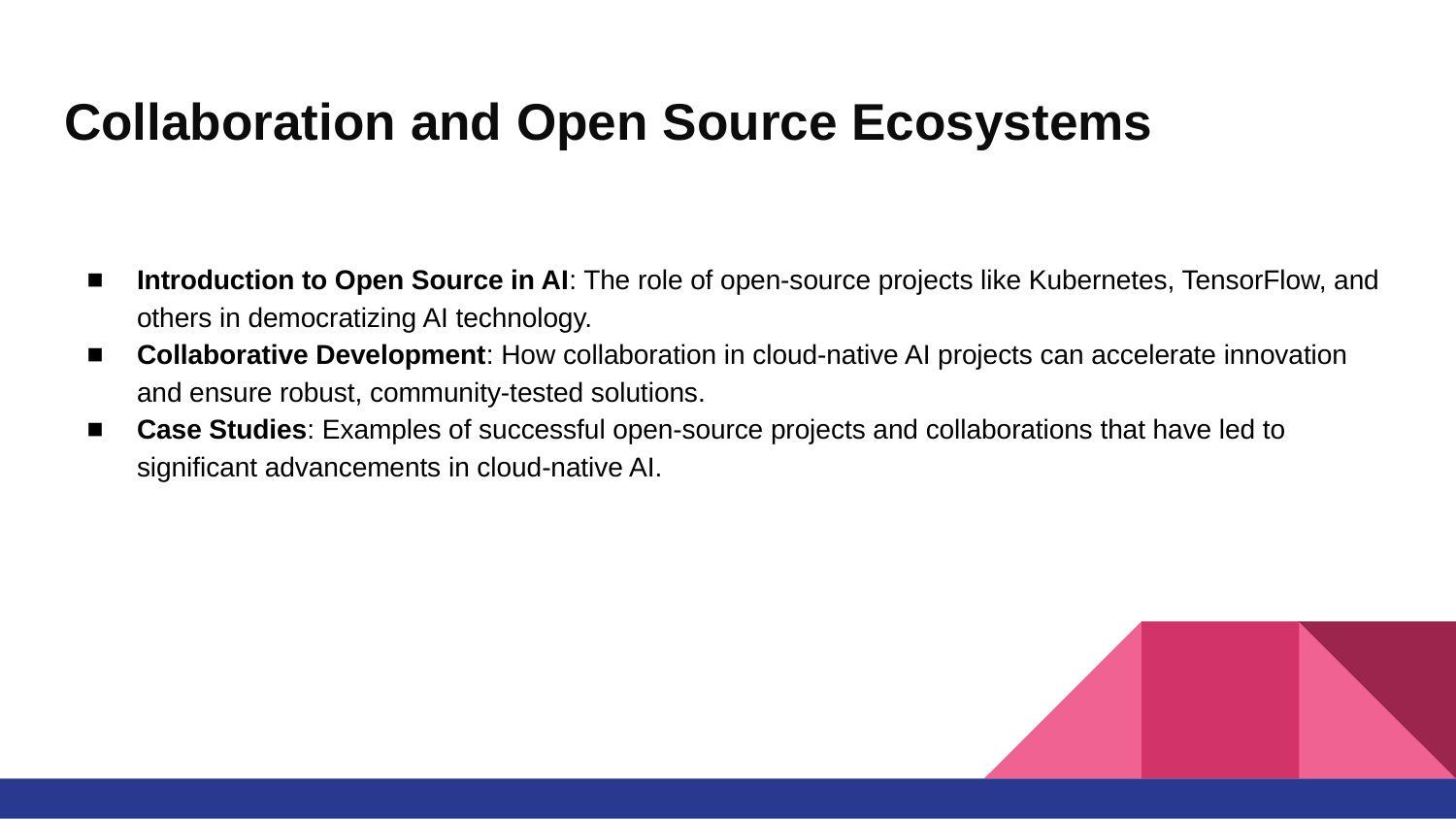

# Collaboration and Open Source Ecosystems

Introduction to Open Source in AI: The role of open-source projects like Kubernetes, TensorFlow, and others in democratizing AI technology.
Collaborative Development: How collaboration in cloud-native AI projects can accelerate innovation and ensure robust, community-tested solutions.
Case Studies: Examples of successful open-source projects and collaborations that have led to significant advancements in cloud-native AI.